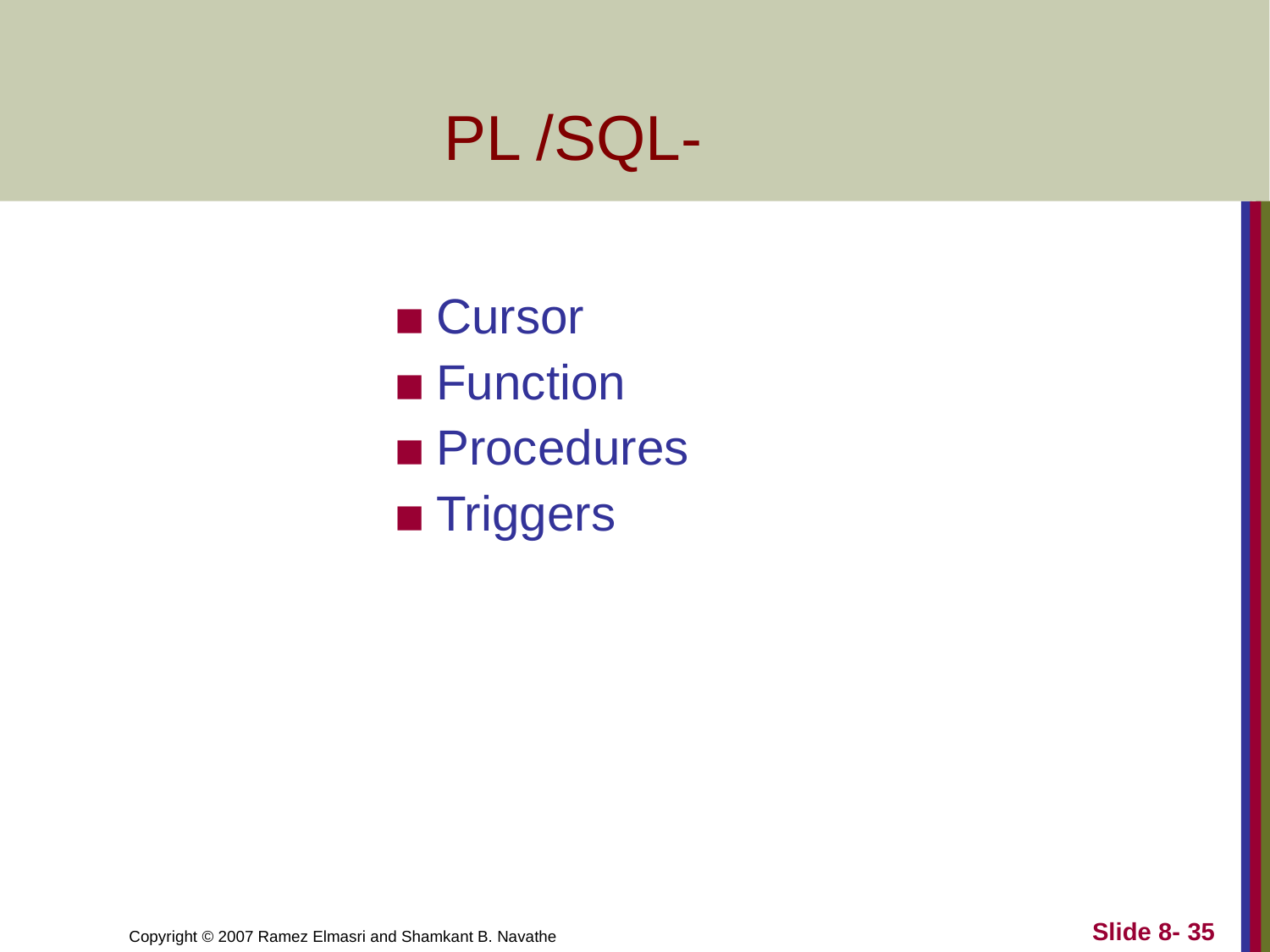

# PL /SQL-
Cursor
Function
Procedures
Triggers

Slide 8- 35